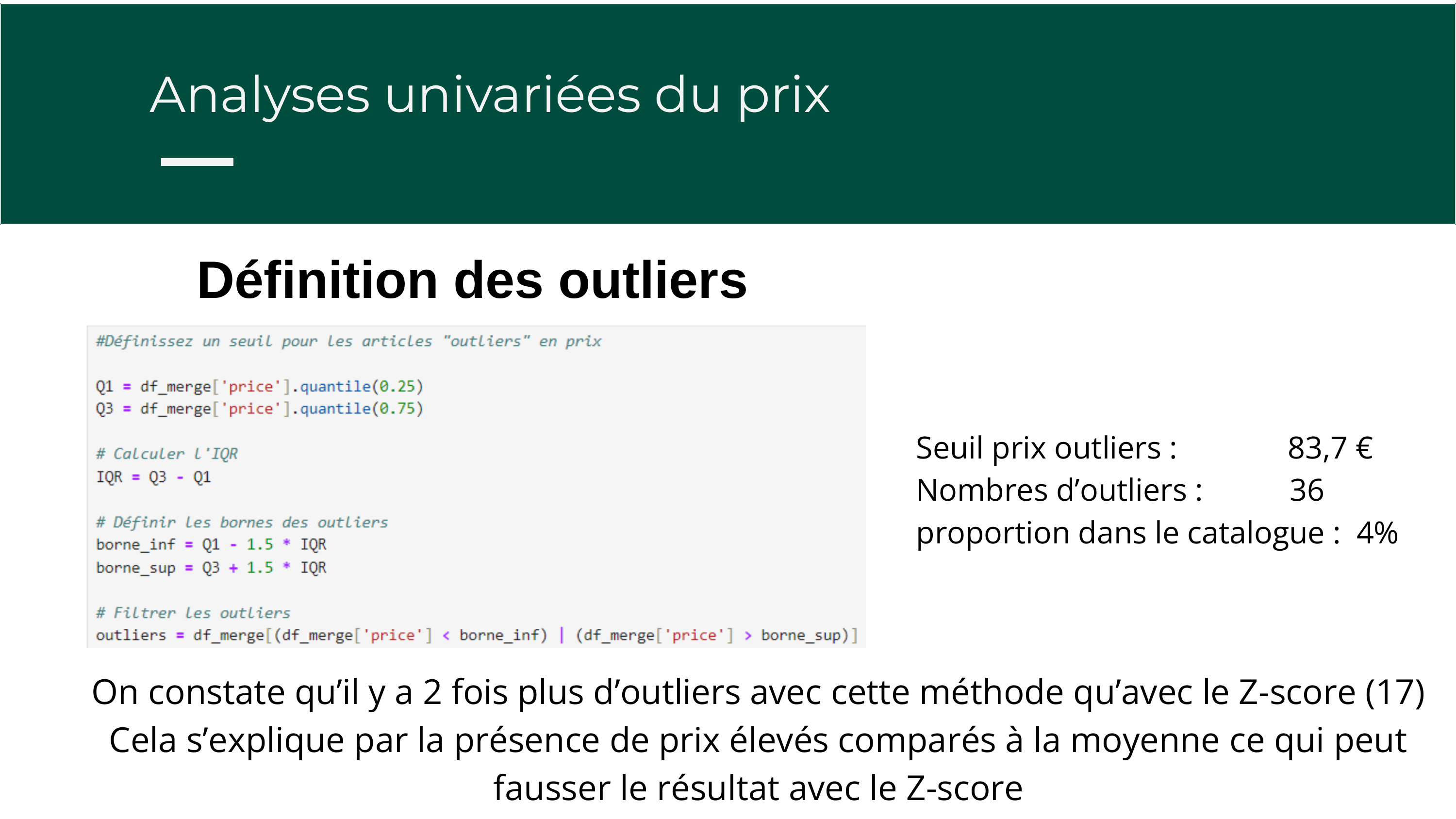

Analyses univariées du prix

Définition des outliers

Seuil prix outliers :              83,7 €
Nombres d’outliers :           36
proportion dans le catalogue :  4%
On constate qu’il y a 2 fois plus d’outliers avec cette méthode qu’avec le Z-score (17)
Cela s’explique par la présence de prix élevés comparés à la moyenne ce qui peut fausser le résultat avec le Z-score